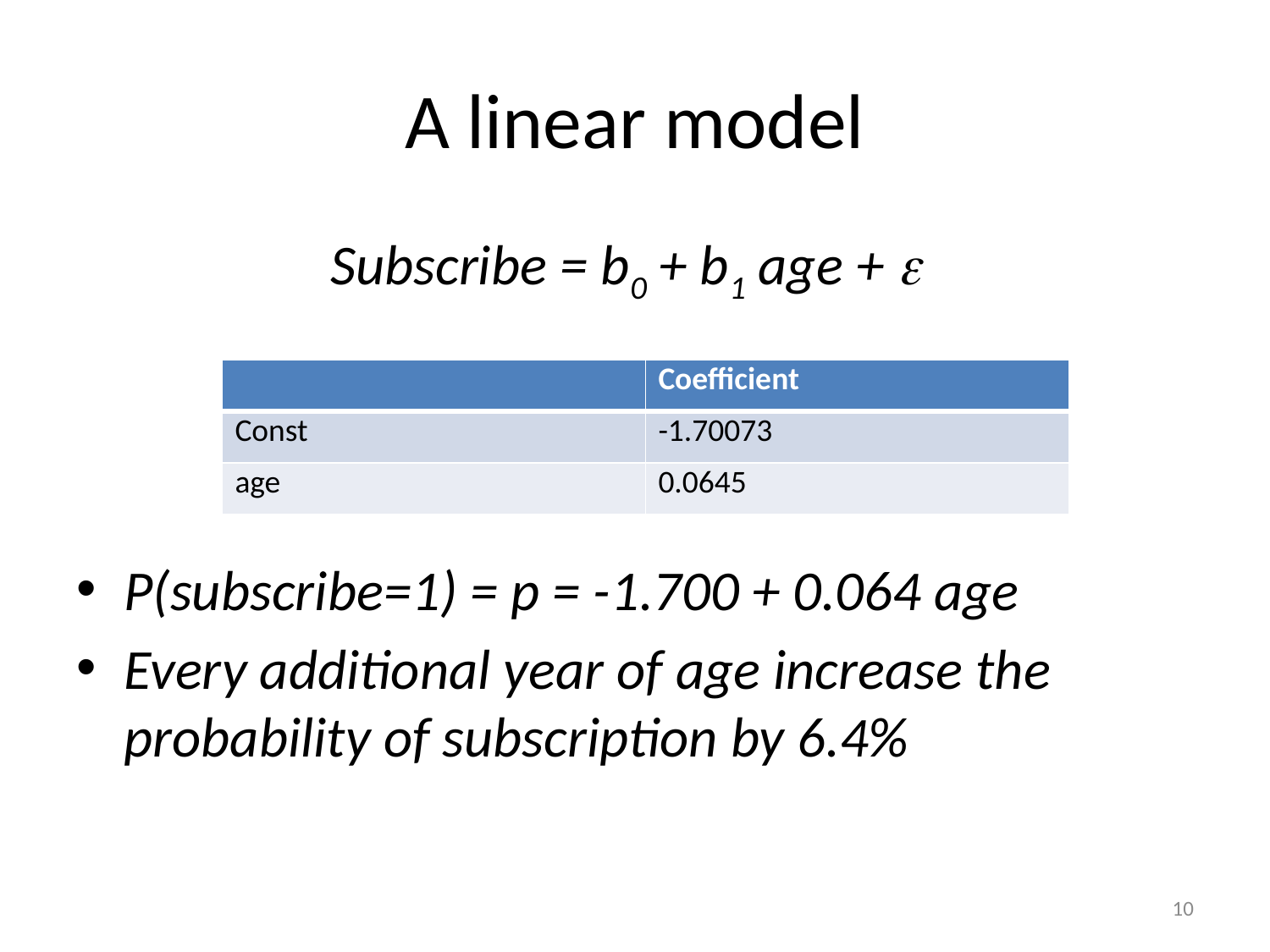

# A linear model
		Subscribe = b0 + b1 age + ε

P(subscribe=1) = p = -1.700 + 0.064 age
Every additional year of age increase the probability of subscription by 6.4%
|  | Coefficient |
| --- | --- |
| Const | -1.70073 |
| age | 0.0645 |
10